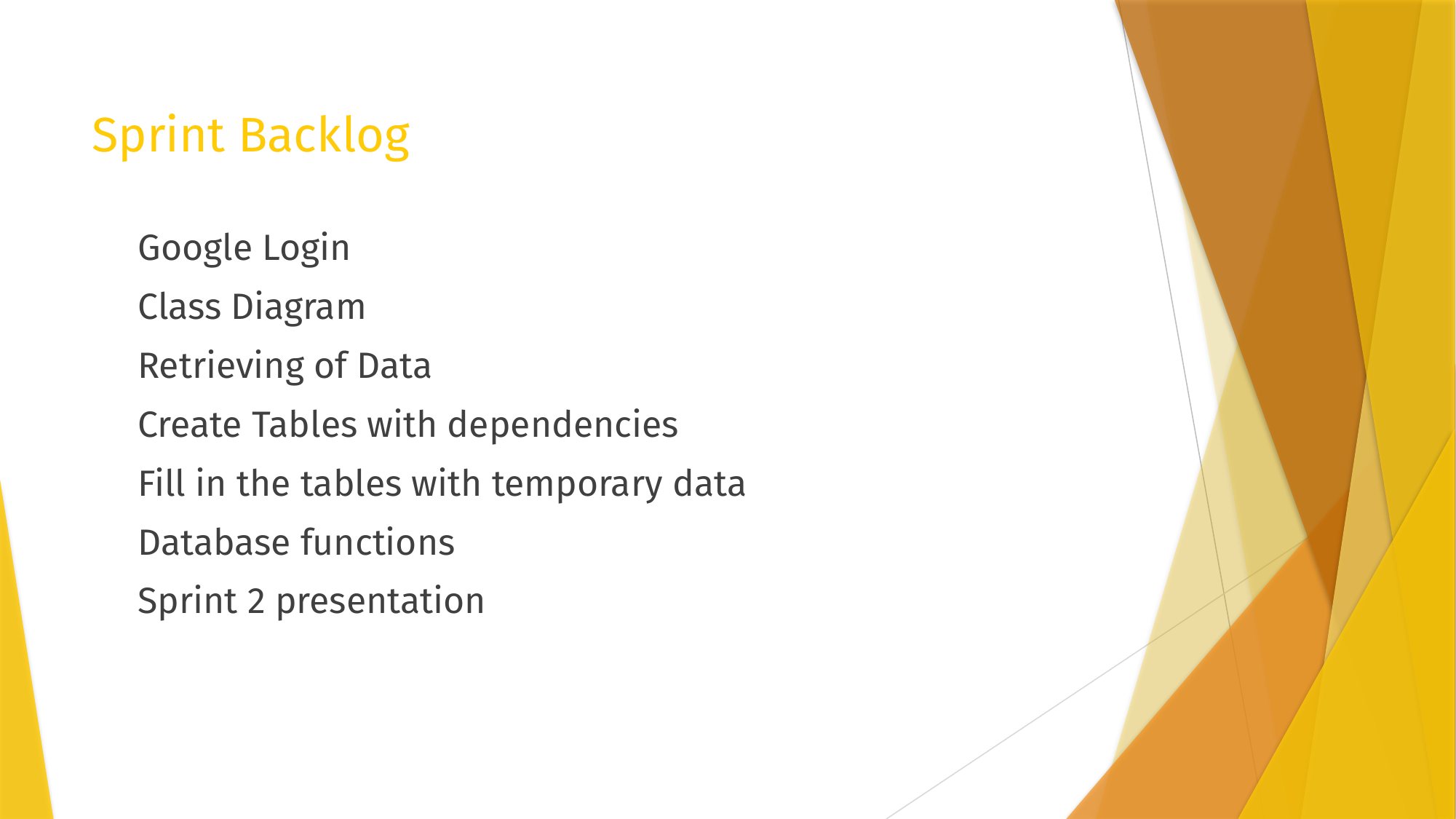

# Sprint Backlog
Google Login
Class Diagram
Retrieving of Data
Create Tables with dependencies
Fill in the tables with temporary data
Database functions
Sprint 2 presentation